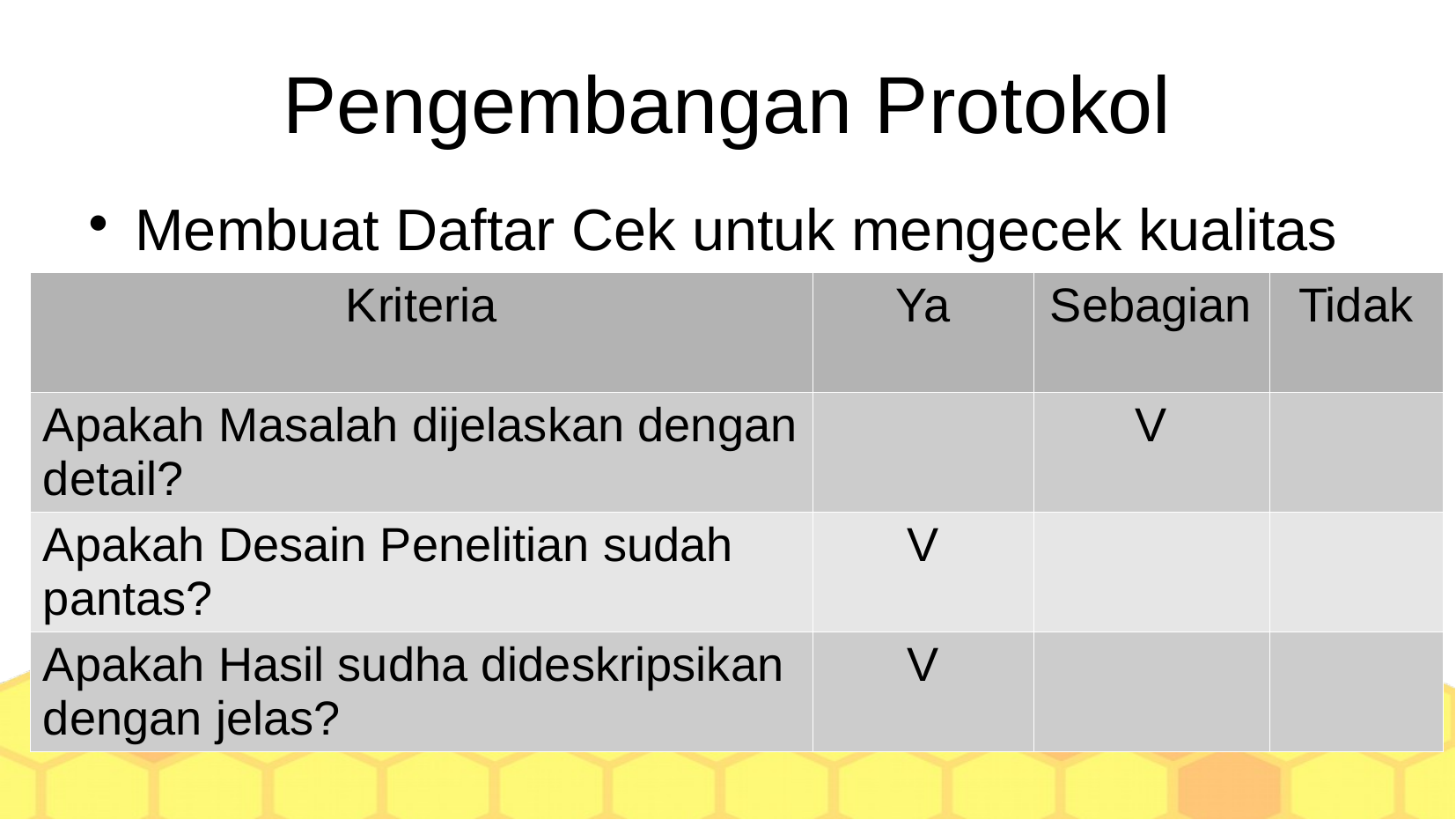

Pengembangan Protokol
Membuat Daftar Cek untuk mengecek kualitas

| Kriteria | Ya | Sebagian | Tidak |
| --- | --- | --- | --- |
| Apakah Masalah dijelaskan dengan detail? |  | V |  |
| Apakah Desain Penelitian sudah pantas? | V |  |  |
| Apakah Hasil sudha dideskripsikan dengan jelas? | V |  |  |